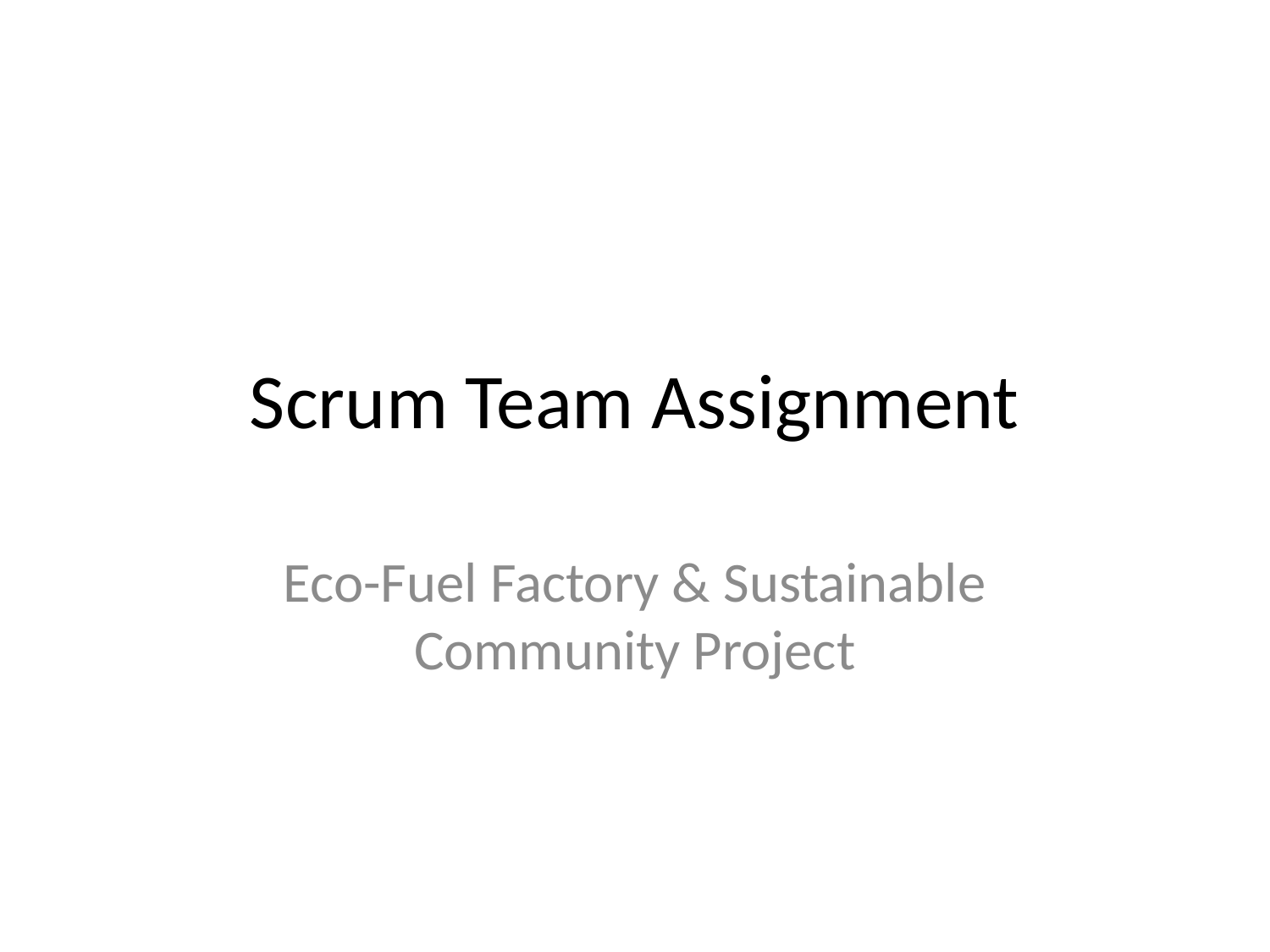

# Scrum Team Assignment
Eco-Fuel Factory & Sustainable Community Project